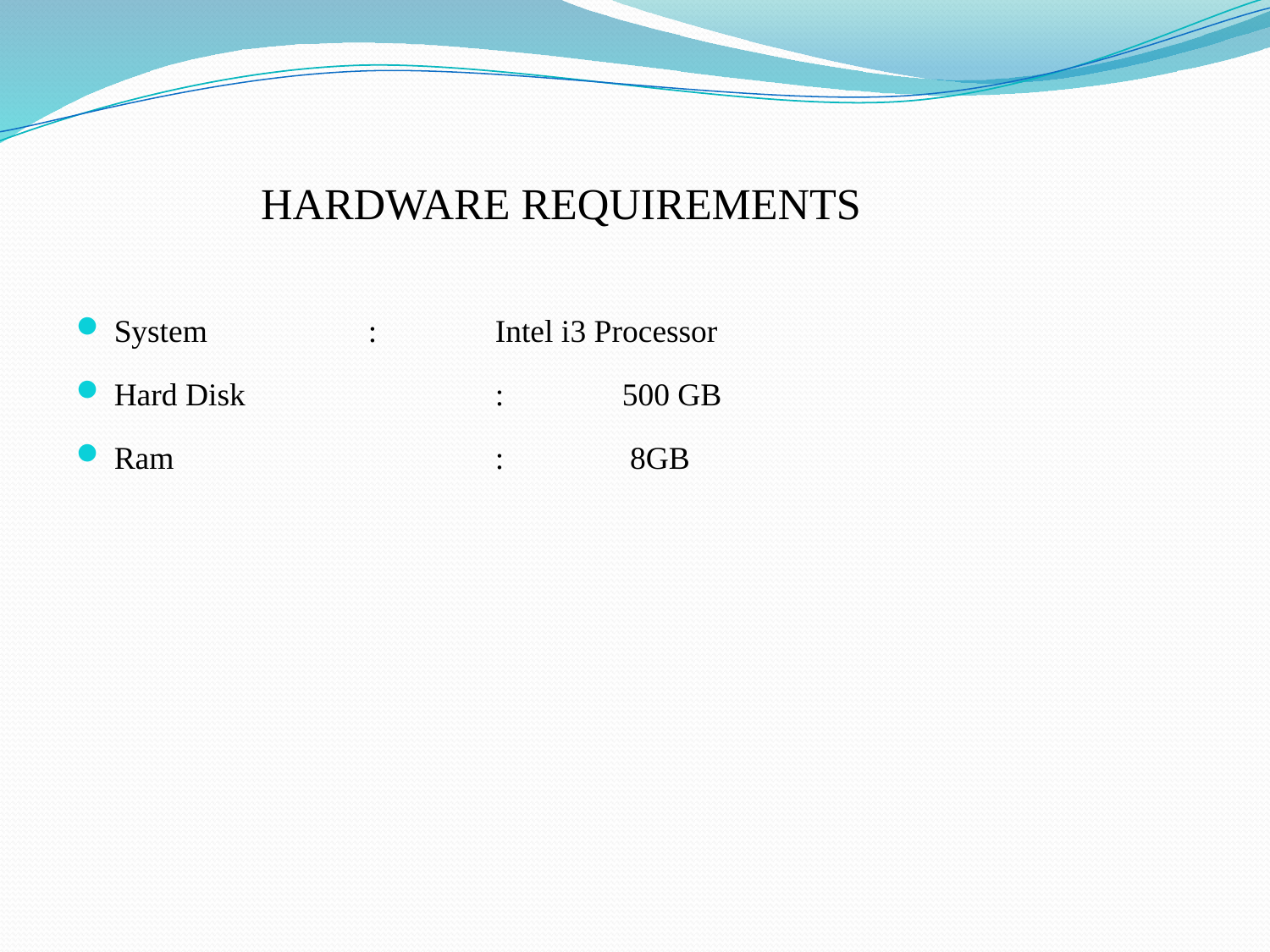

HARDWARE REQUIREMENTS
System		: 	Intel i3 Processor
Hard Disk		: 	500 GB
Ram			:	 8GB